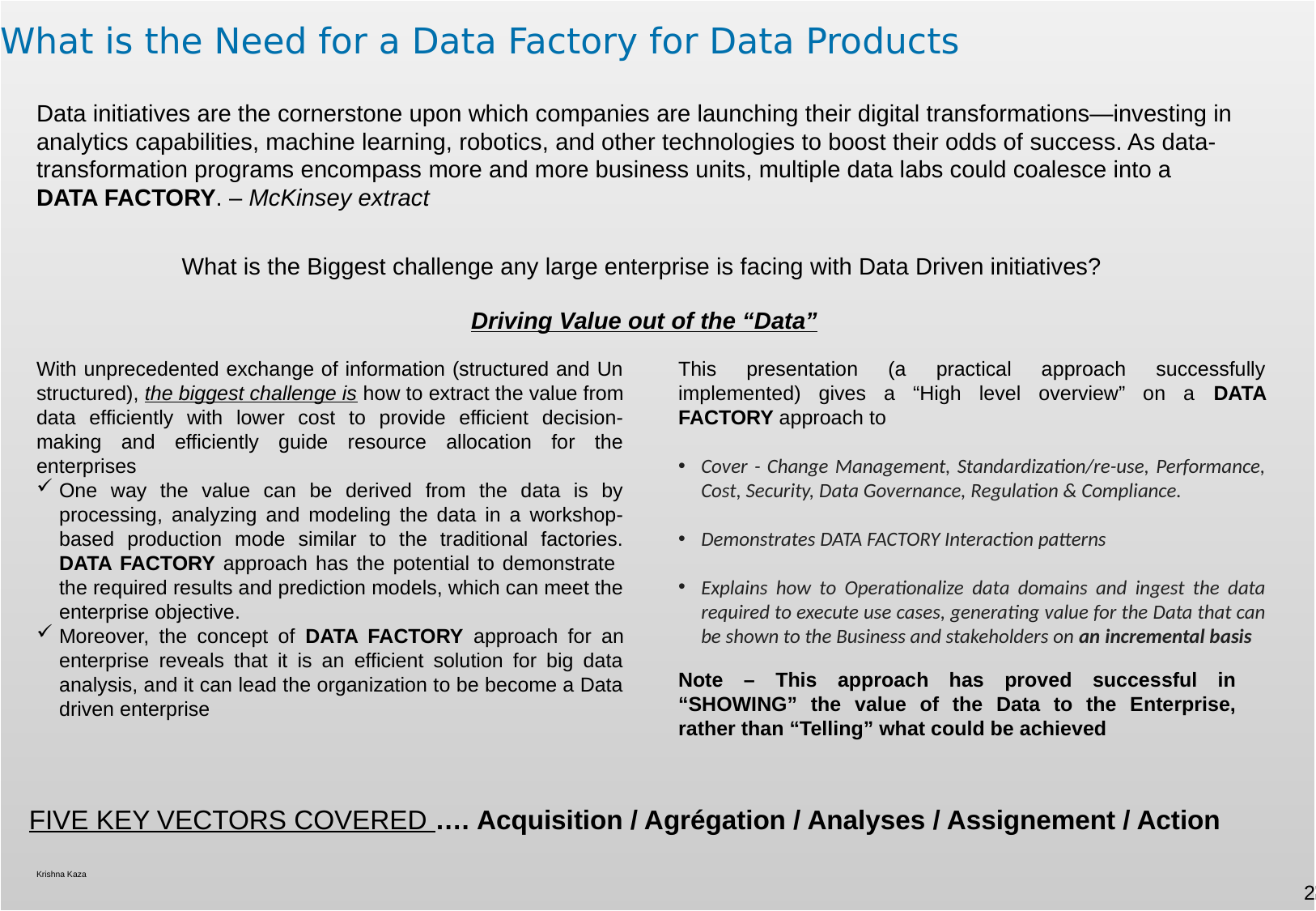

What is the Need for a Data Factory for Data Products
Data initiatives are the cornerstone upon which companies are launching their digital transformations—investing in analytics capabilities, machine learning, robotics, and other technologies to boost their odds of success. As data-transformation programs encompass more and more business units, multiple data labs could coalesce into a DATA FACTORY. – McKinsey extract
What is the Biggest challenge any large enterprise is facing with Data Driven initiatives?
Driving Value out of the “Data”
With unprecedented exchange of information (structured and Un structured), the biggest challenge is how to extract the value from data efficiently with lower cost to provide efficient decision-making and efficiently guide resource allocation for the enterprises
One way the value can be derived from the data is by processing, analyzing and modeling the data in a workshop-based production mode similar to the traditional factories. DATA FACTORY approach has the potential to demonstrate  the required results and prediction models, which can meet the enterprise objective.
Moreover, the concept of DATA FACTORY approach for an enterprise reveals that it is an efficient solution for big data analysis, and it can lead the organization to be become a Data driven enterprise
This presentation (a practical approach successfully implemented) gives a “High level overview” on a DATA FACTORY approach to

Cover - Change Management, Standardization/re-use, Performance, Cost, Security, Data Governance, Regulation & Compliance.

Demonstrates DATA FACTORY Interaction patterns

Explains how to Operationalize data domains and ingest the data required to execute use cases, generating value for the Data that can be shown to the Business and stakeholders on an incremental basis
Note – This approach has proved successful in “SHOWING” the value of the Data to the Enterprise, rather than “Telling” what could be achieved
FIVE KEY VECTORS COVERED …. Acquisition / Agrégation / Analyses / Assignement / Action